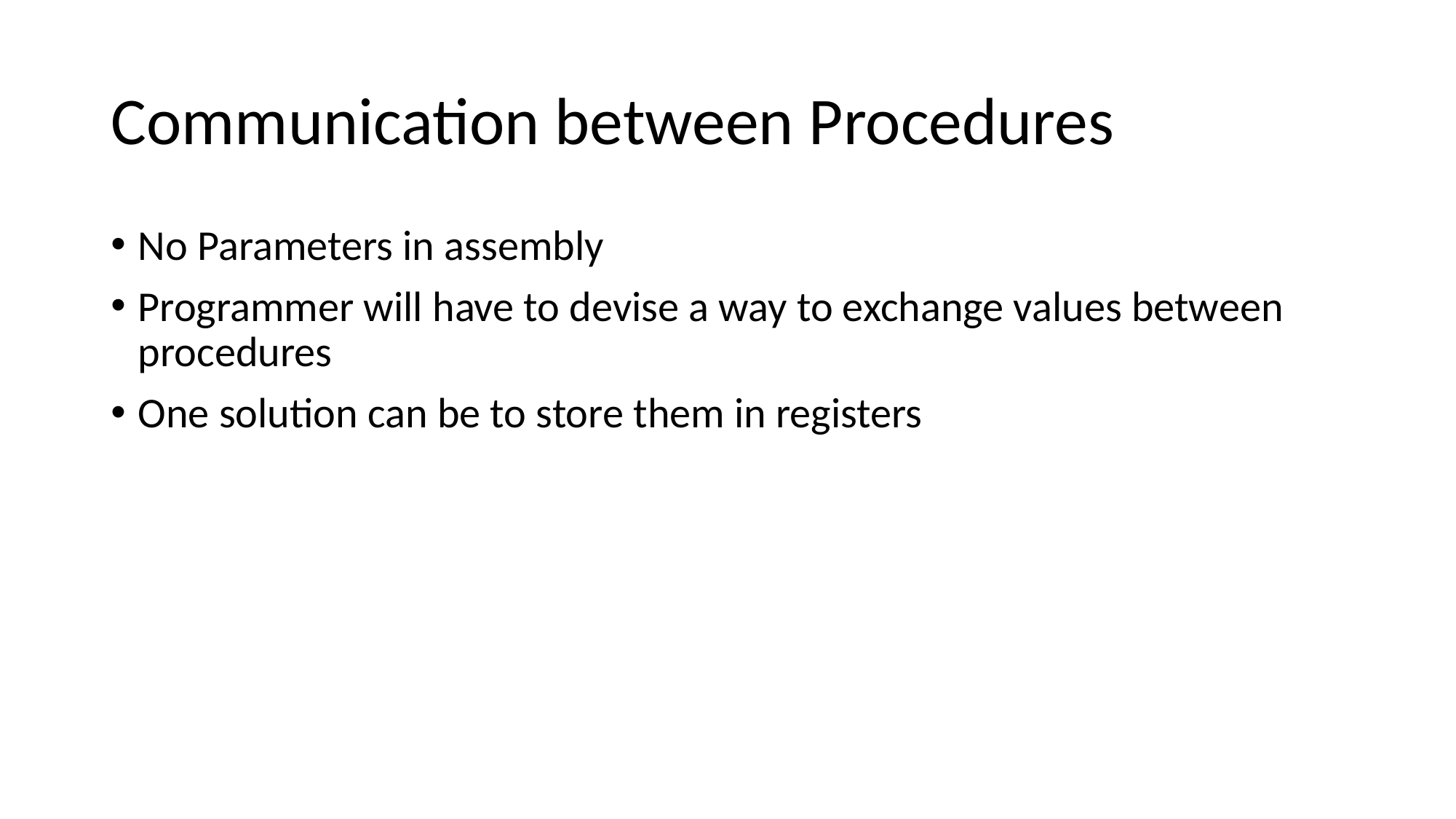

# Communication between Procedures
No Parameters in assembly
Programmer will have to devise a way to exchange values between procedures
One solution can be to store them in registers